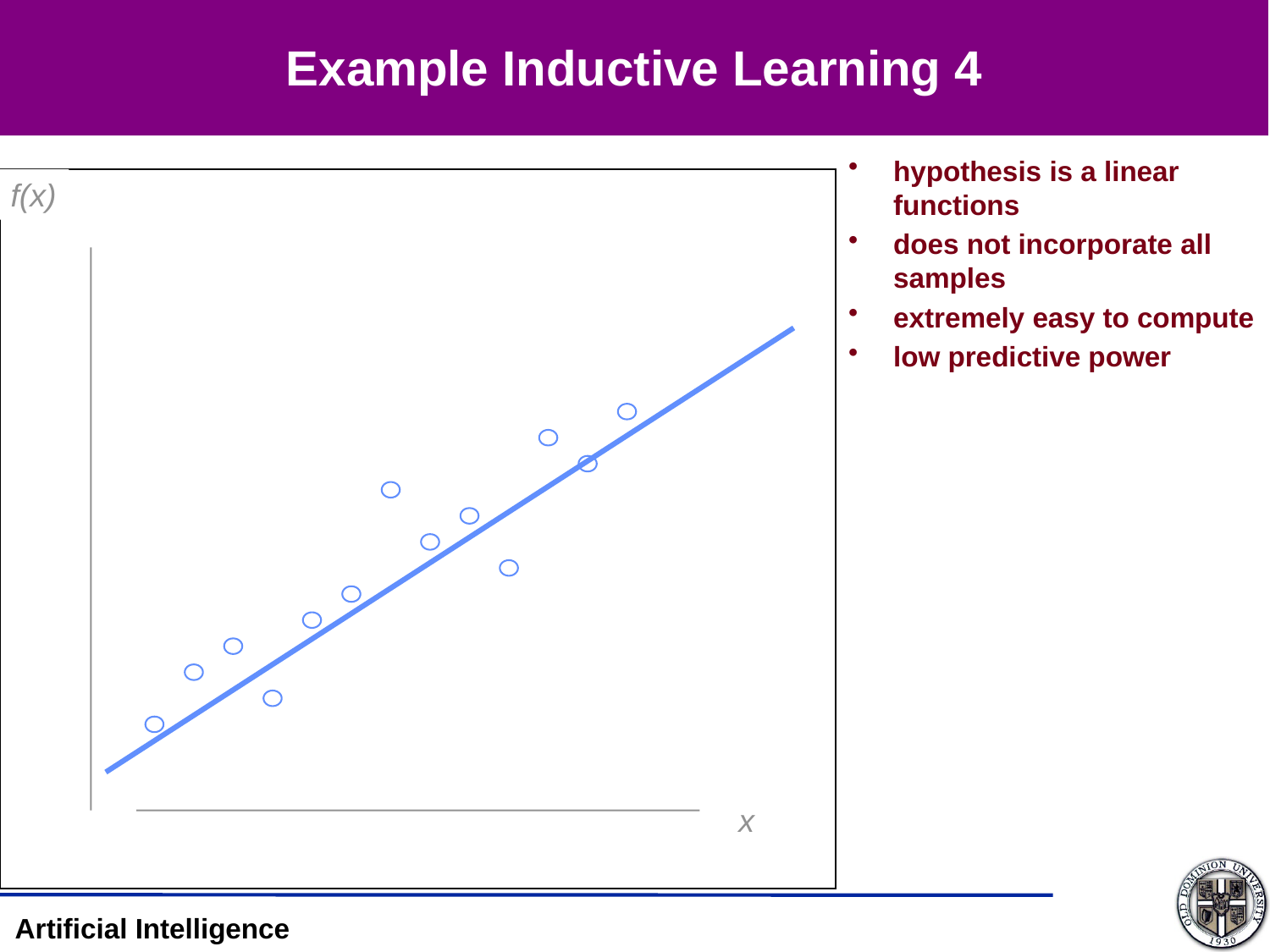

# Example Inductive Learning 4
hypothesis is a linear functions
does not incorporate all samples
extremely easy to compute
low predictive power

f(x)
x